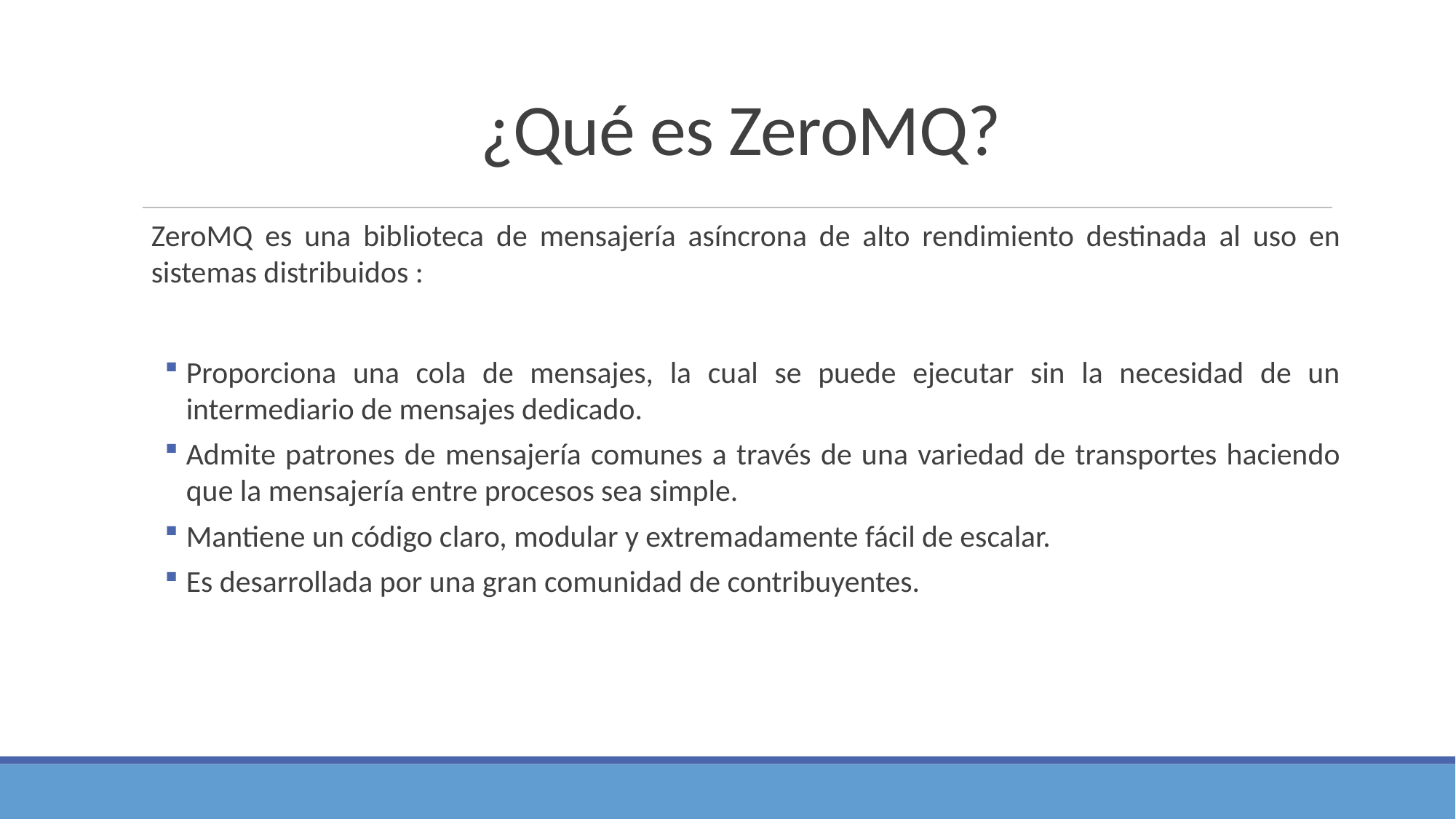

¿Qué es ZeroMQ?
ZeroMQ es una biblioteca de mensajería asíncrona de alto rendimiento destinada al uso en sistemas distribuidos :

Proporciona una cola de mensajes, la cual se puede ejecutar sin la necesidad de un intermediario de mensajes dedicado.
Admite patrones de mensajería comunes a través de una variedad de transportes haciendo que la mensajería entre procesos sea simple.
Mantiene un código claro, modular y extremadamente fácil de escalar.
Es desarrollada por una gran comunidad de contribuyentes.